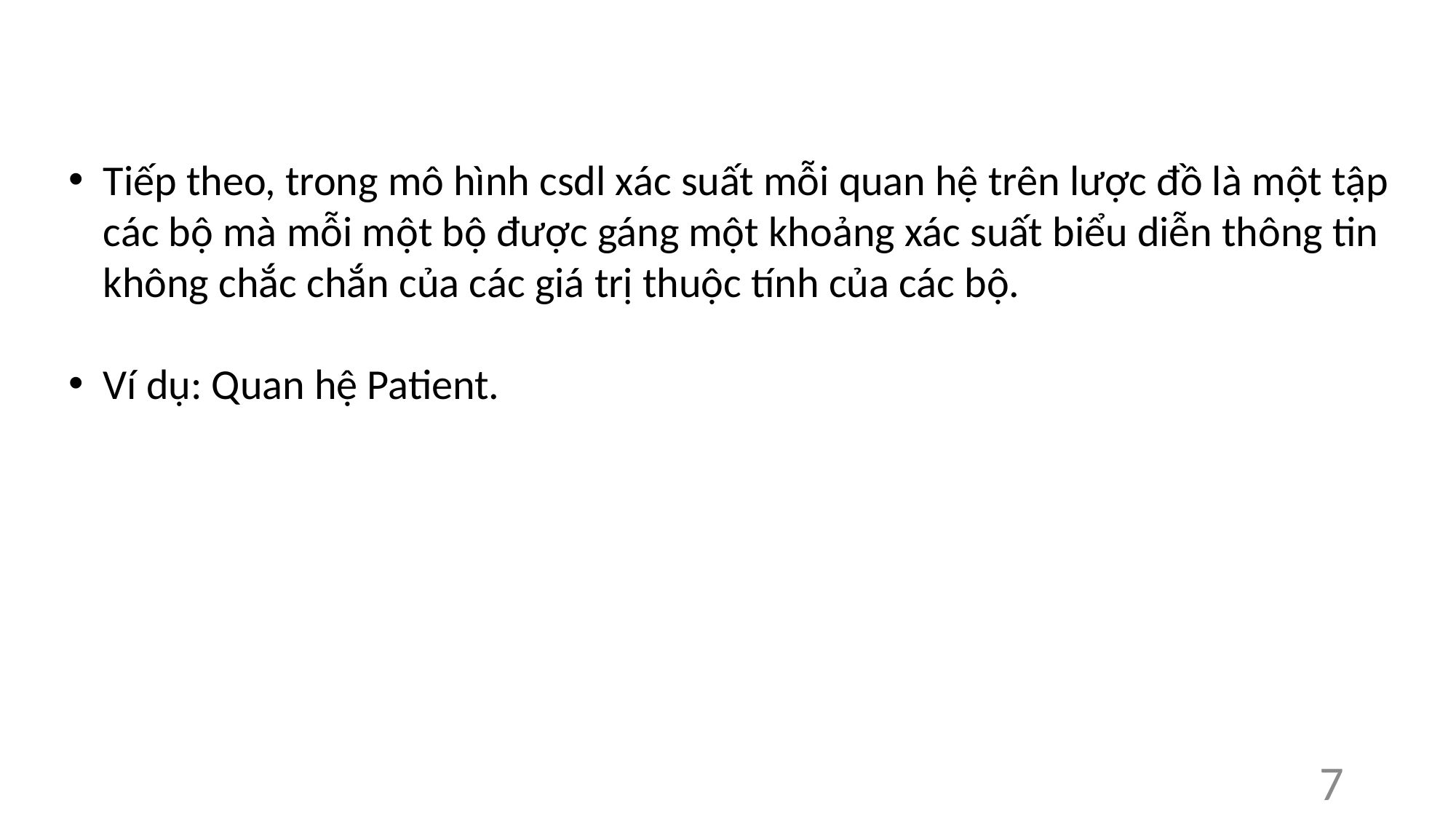

Tiếp theo, trong mô hình csdl xác suất mỗi quan hệ trên lược đồ là một tập các bộ mà mỗi một bộ được gáng một khoảng xác suất biểu diễn thông tin không chắc chắn của các giá trị thuộc tính của các bộ.

Ví dụ: Quan hệ Patient.
7